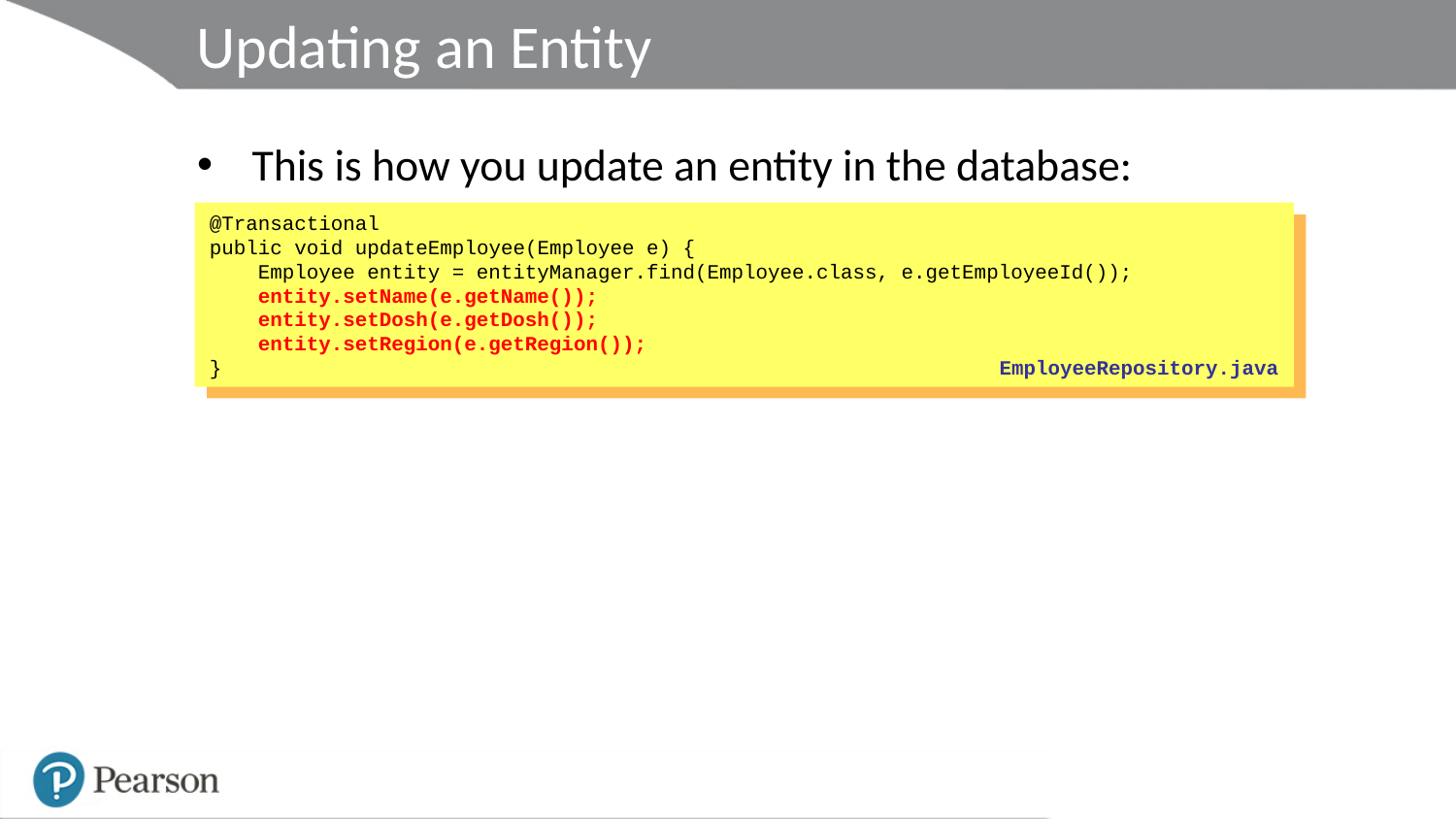

# Updating an Entity
This is how you update an entity in the database:
@Transactional
public void updateEmployee(Employee e) {
    Employee entity = entityManager.find(Employee.class, e.getEmployeeId());
    entity.setName(e.getName());
    entity.setDosh(e.getDosh());
    entity.setRegion(e.getRegion());
}
EmployeeRepository.java